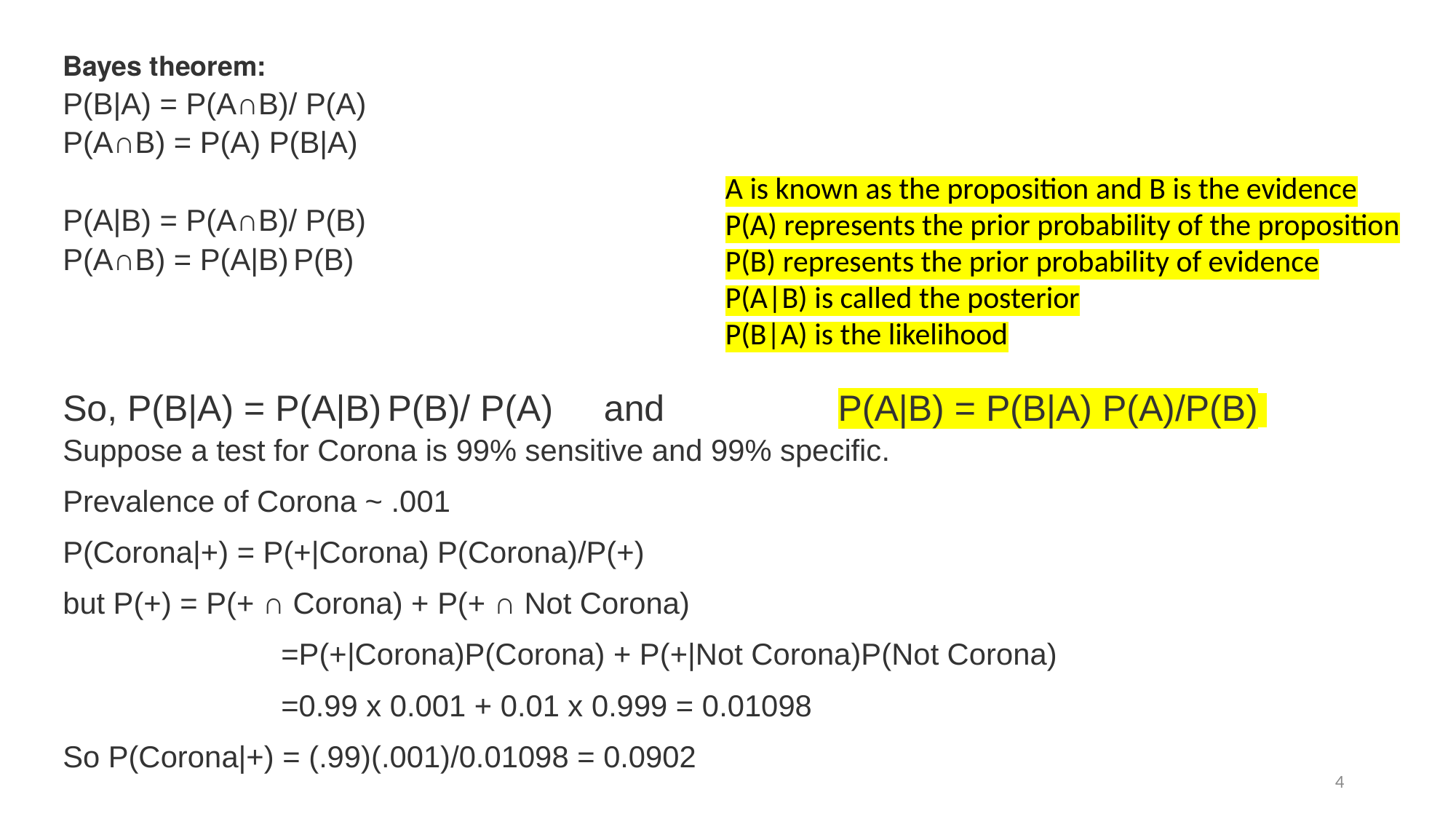

Bayes theorem:
P(B|A) = P(A∩B)/ P(A)
P(A∩B) = P(A) P(B|A)

P(A|B) = P(A∩B)/ P(B)
P(A∩B) = P(A|B) P(B)

So, P(B|A) = P(A|B) P(B)/ P(A)     and                 P(A|B) = P(B|A) P(A)/P(B)
Suppose a test for Corona is 99% sensitive and 99% specific.
Prevalence of Corona ~ .001
P(Corona|+) = P(+|Corona) P(Corona)/P(+)
but P(+) = P(+ ∩ Corona) + P(+ ∩ Not Corona)
		=P(+|Corona)P(Corona) + P(+|Not Corona)P(Not Corona)
		=0.99 x 0.001 + 0.01 x 0.999 = 0.01098
So P(Corona|+) = (.99)(.001)/0.01098 = 0.0902
A is known as the proposition and B is the evidence
P(A) represents the prior probability of the proposition
P(B) represents the prior probability of evidence
P(A|B) is called the posterior
P(B|A) is the likelihood
4